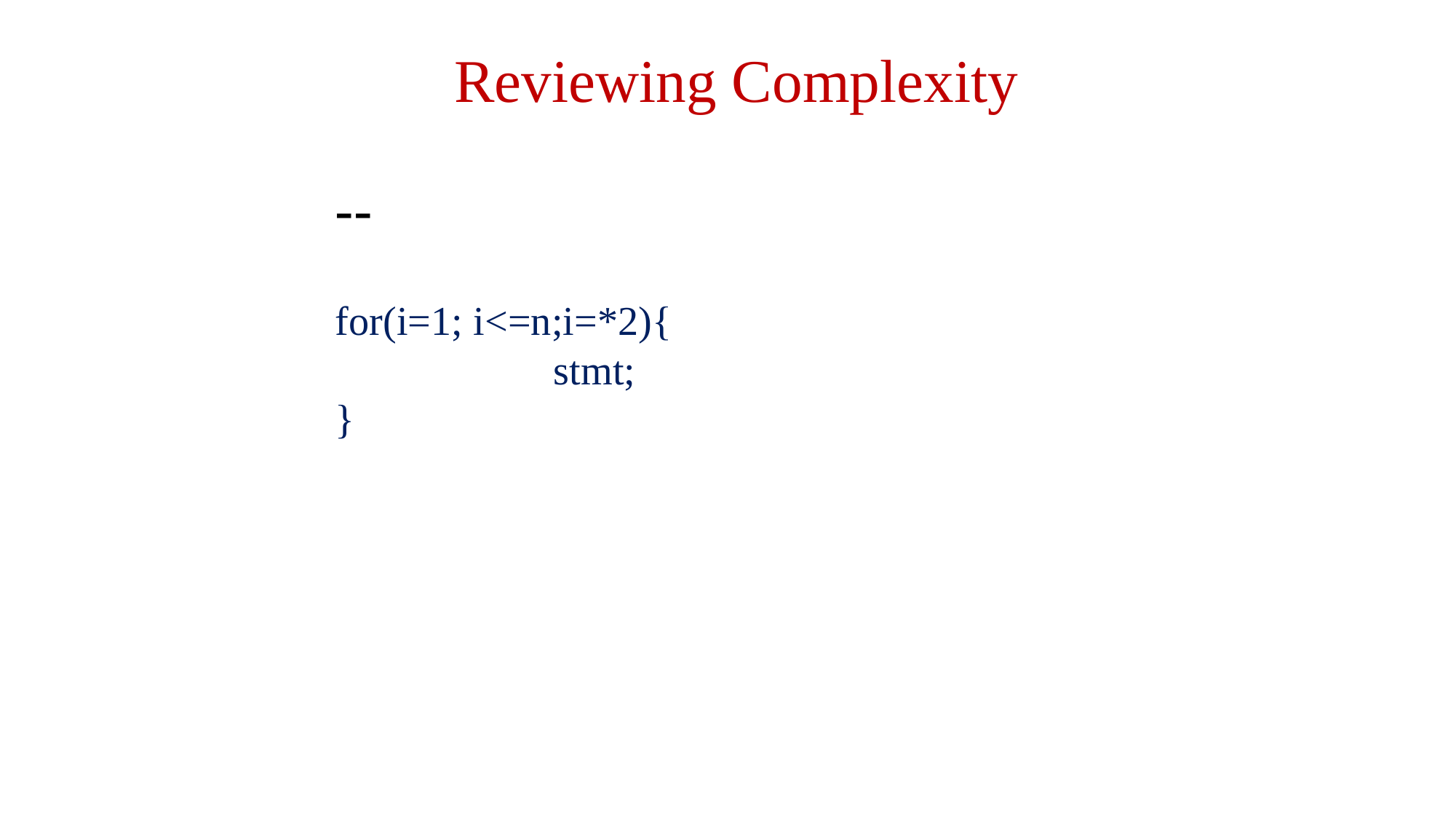

Reviewing Complexity
# -- for(i=1; i<=n;i=*2){ stmt; }